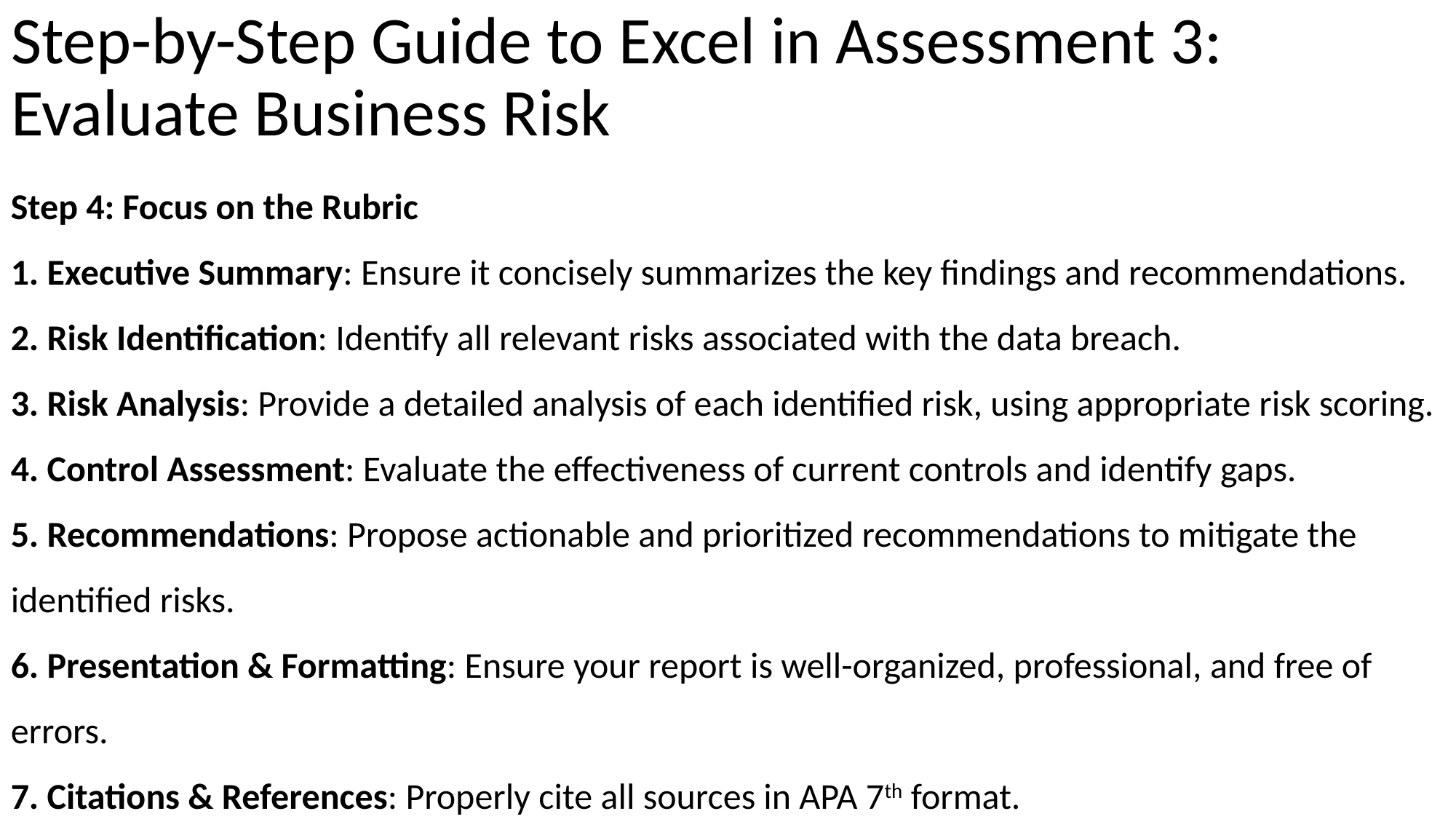

# Step-by-Step Guide to Excel in Assessment 3: Evaluate Business Risk
Step 4: Focus on the Rubric
 Executive Summary: Ensure it concisely summarizes the key findings and recommendations.
 Risk Identification: Identify all relevant risks associated with the data breach.
 Risk Analysis: Provide a detailed analysis of each identified risk, using appropriate risk scoring.
 Control Assessment: Evaluate the effectiveness of current controls and identify gaps.
 Recommendations: Propose actionable and prioritized recommendations to mitigate the identified risks.
 Presentation & Formatting: Ensure your report is well-organized, professional, and free of errors.
 Citations & References: Properly cite all sources in APA 7th format.